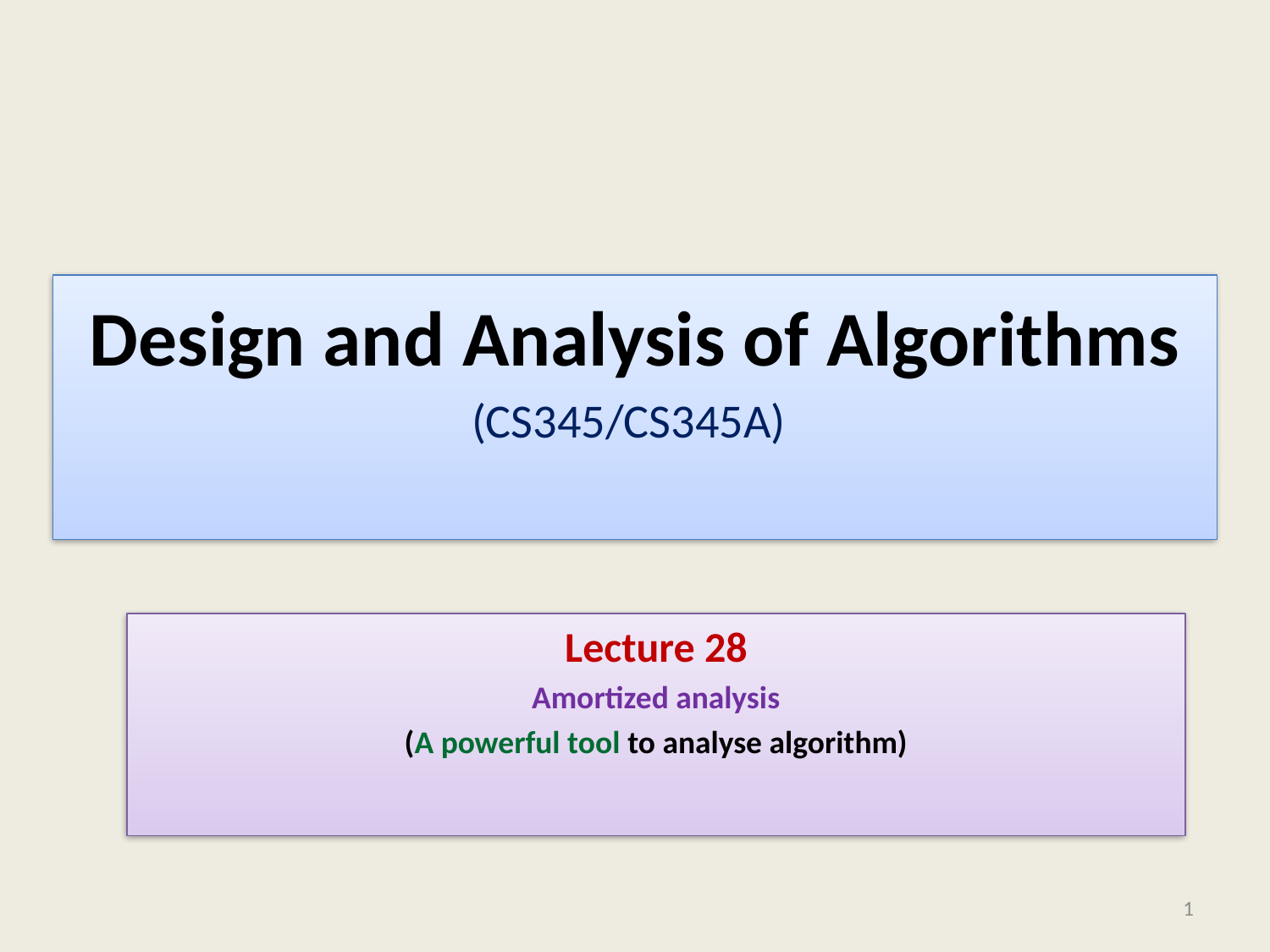

# Design and Analysis of Algorithms (CS345/CS345A)
Lecture 28
Amortized analysis
(A powerful tool to analyse algorithm)
1